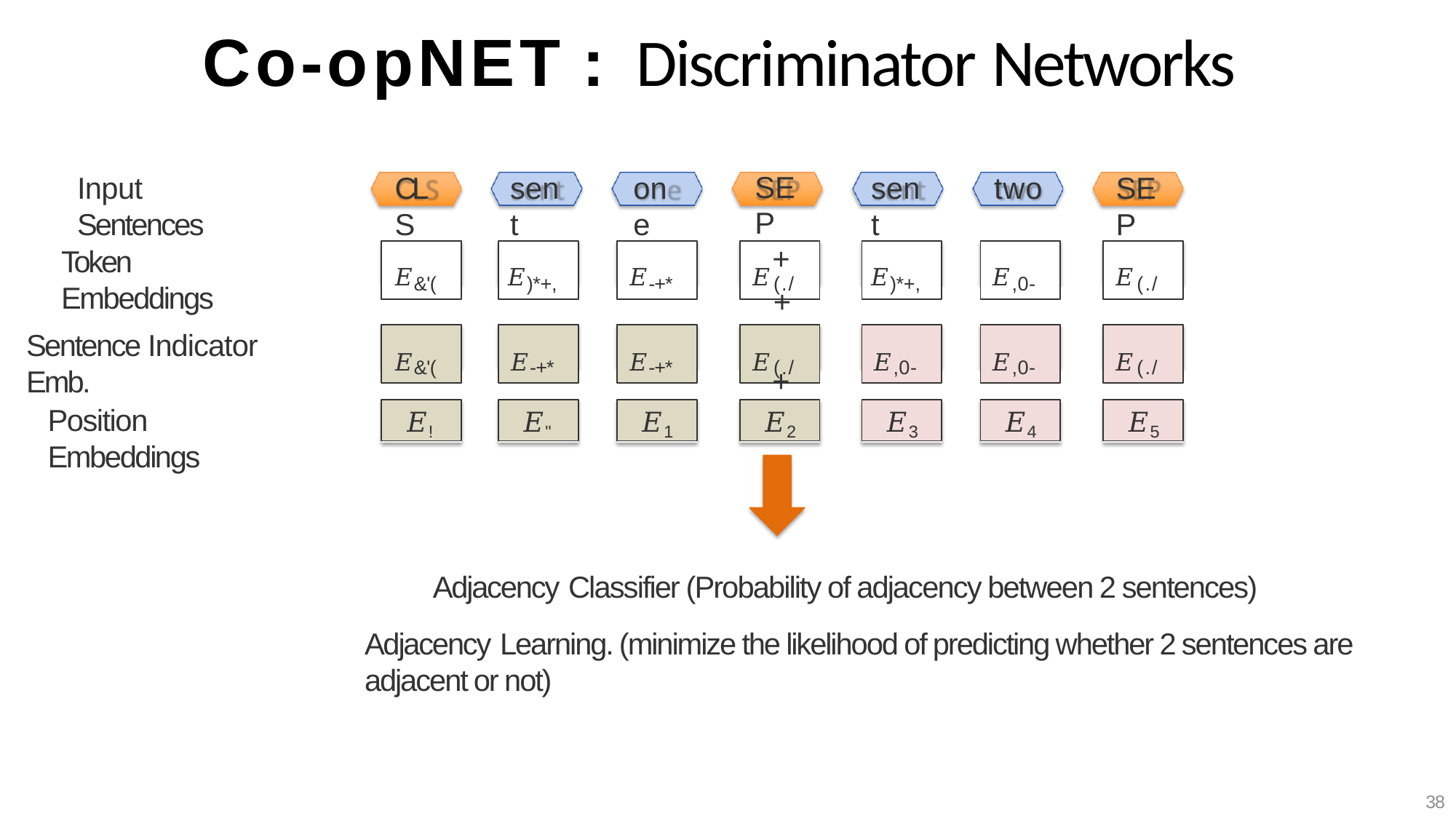

# Co-opNET :	Discriminator Networks

Input Sentences
CLS
sent
one
SEP
+
sent
two
SEP

Token Embeddings
𝐸&'(
𝐸)*+,
𝐸-+*
𝐸(./
𝐸)*+,
𝐸,0-
𝐸(./
+

Sentence Indicator Emb.
𝐸&'(
𝐸-+*
𝐸-+*
𝐸(./
𝐸,0-
𝐸,0-
𝐸(./
+

Position Embeddings
𝐸!
𝐸"
𝐸1
𝐸2
𝐸3
𝐸4
𝐸5

Adjacency Classifier (Probability of adjacency between 2 sentences)
Adjacency Learning. (minimize the likelihood of predicting whether 2 sentences are adjacent or not)
38